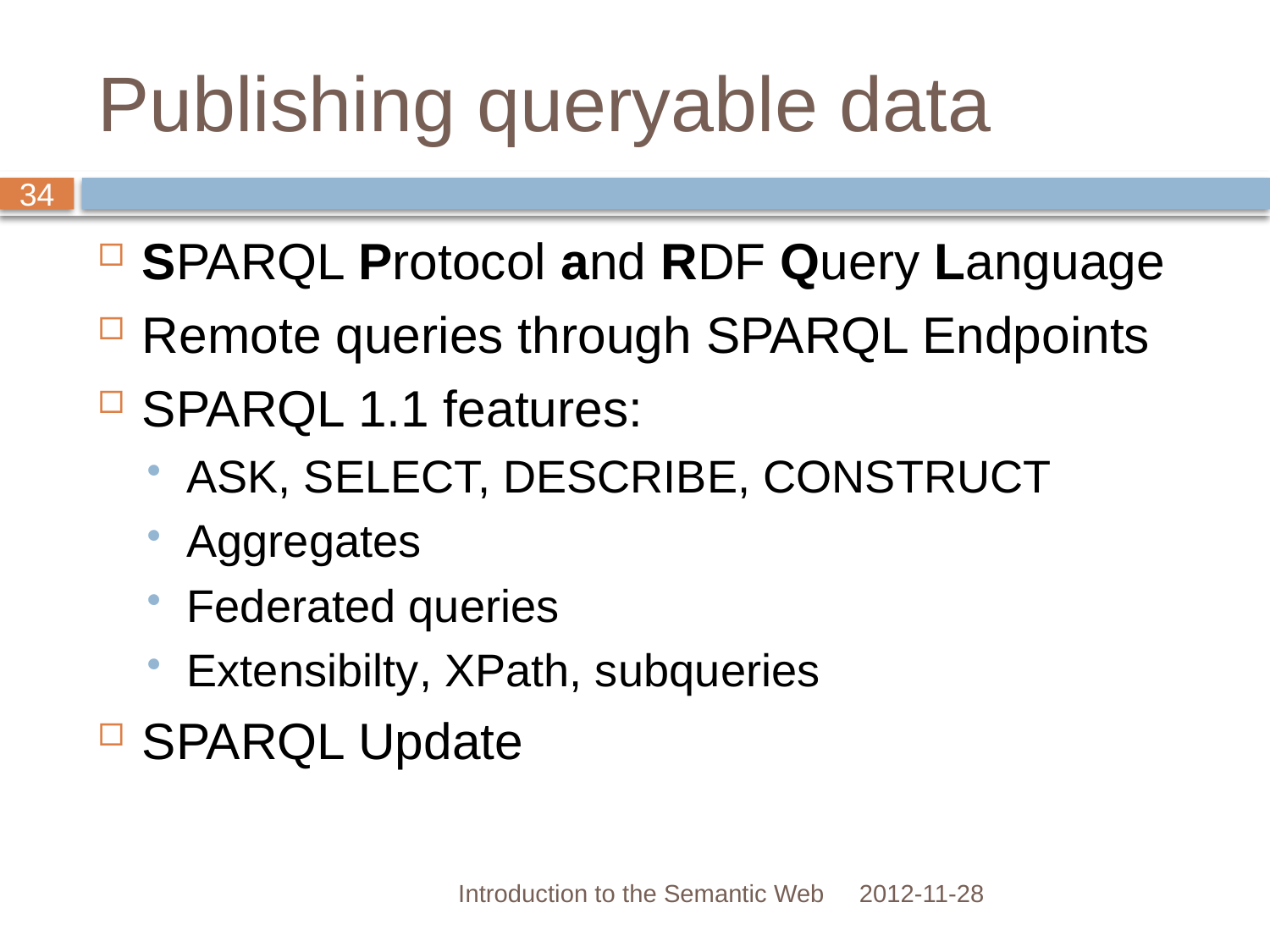

# Publishing queryable data
34
SPARQL Protocol and RDF Query Language
Remote queries through SPARQL Endpoints
SPARQL 1.1 features:
ASK, SELECT, DESCRIBE, CONSTRUCT
Aggregates
Federated queries
Extensibilty, XPath, subqueries
SPARQL Update
Introduction to the Semantic Web
2012-11-28